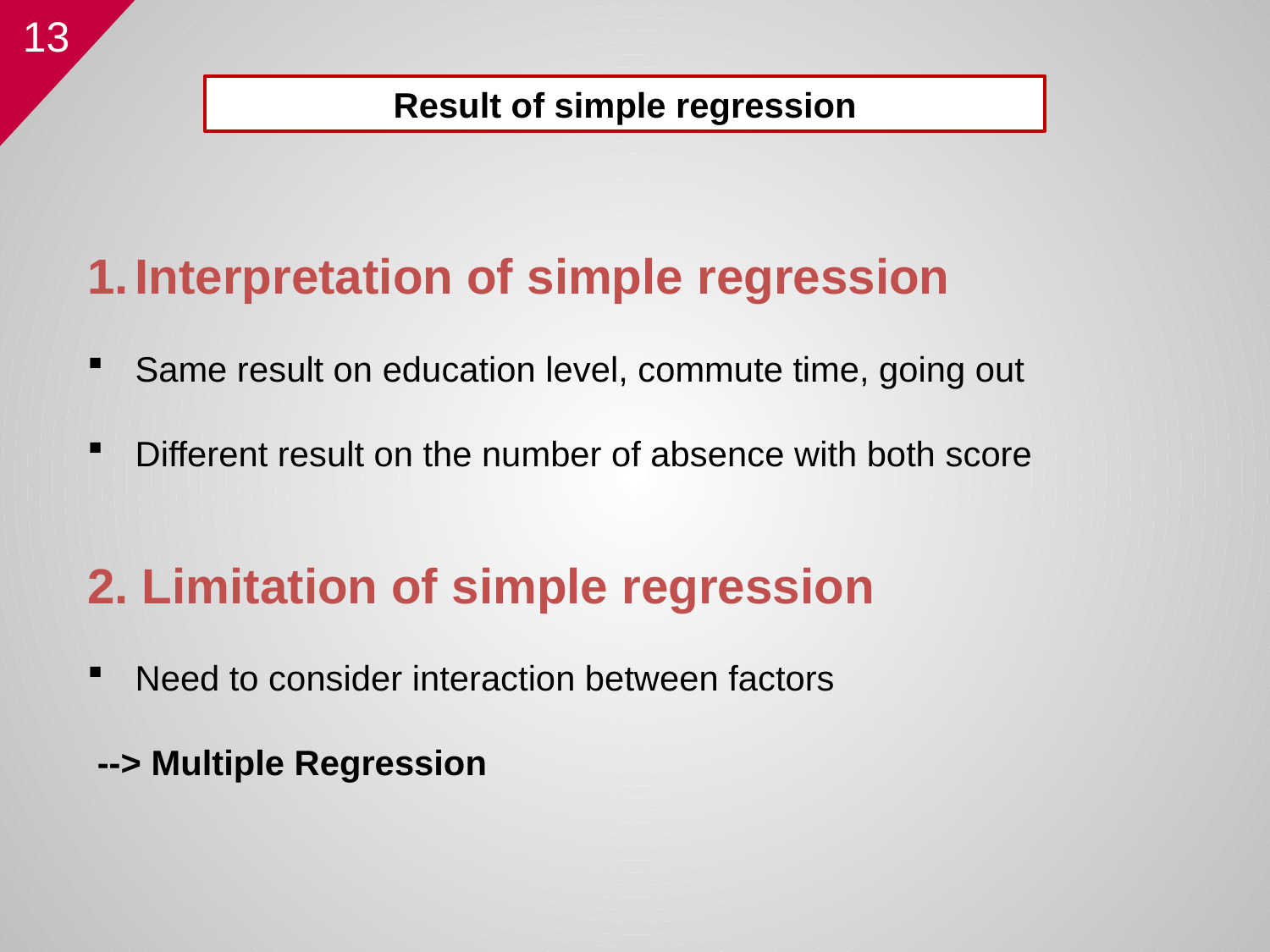

Result of simple regression
Interpretation of simple regression

Same result on education level, commute time, going out

Different result on the number of absence with both score

2. Limitation of simple regression

Need to consider interaction between factors

 --> Multiple Regression